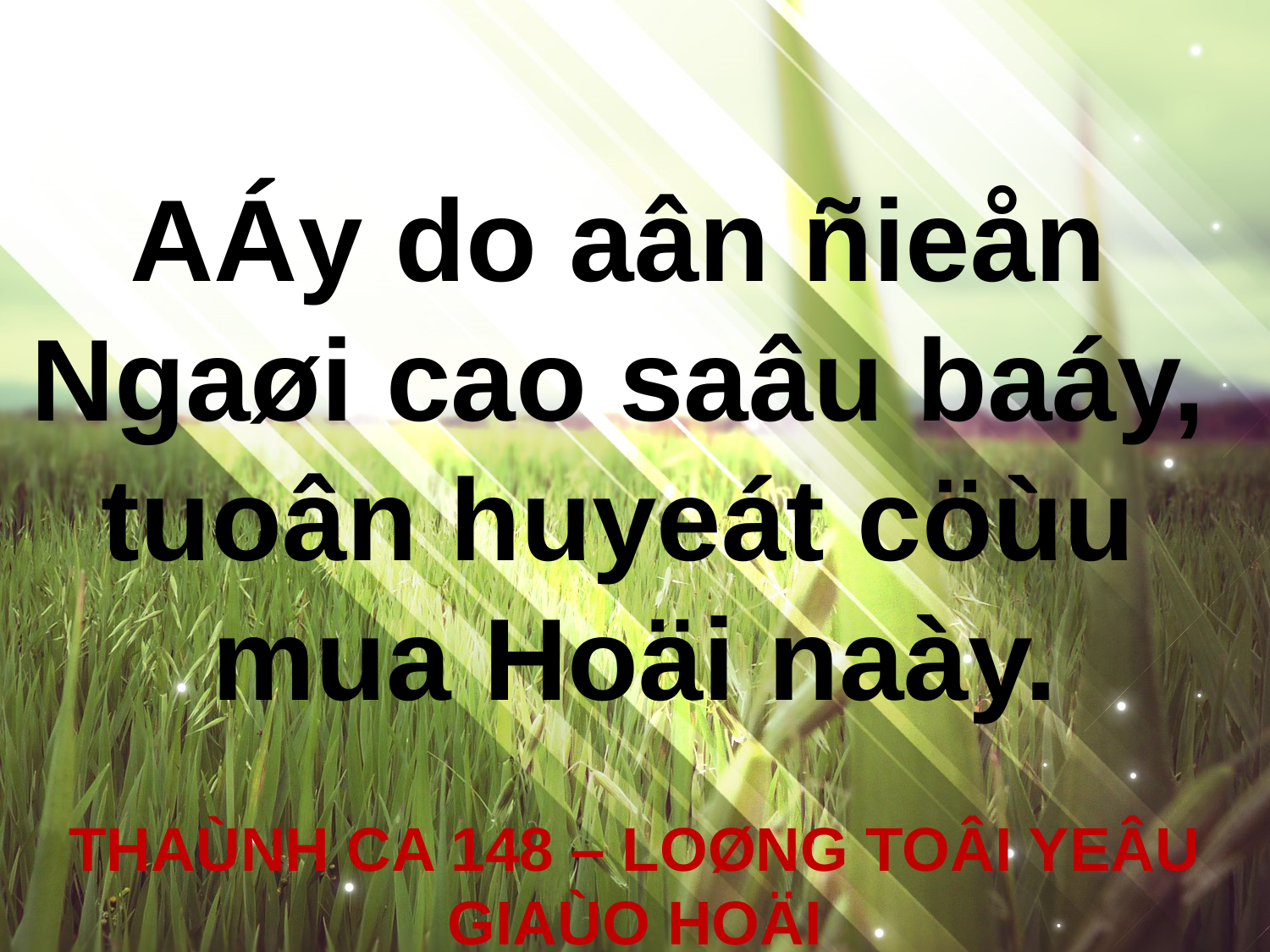

AÁy do aân ñieån
Ngaøi cao saâu baáy,
tuoân huyeát cöùu
mua Hoäi naày.
THAÙNH CA 148 – LOØNG TOÂI YEÂU GIAÙO HOÄI